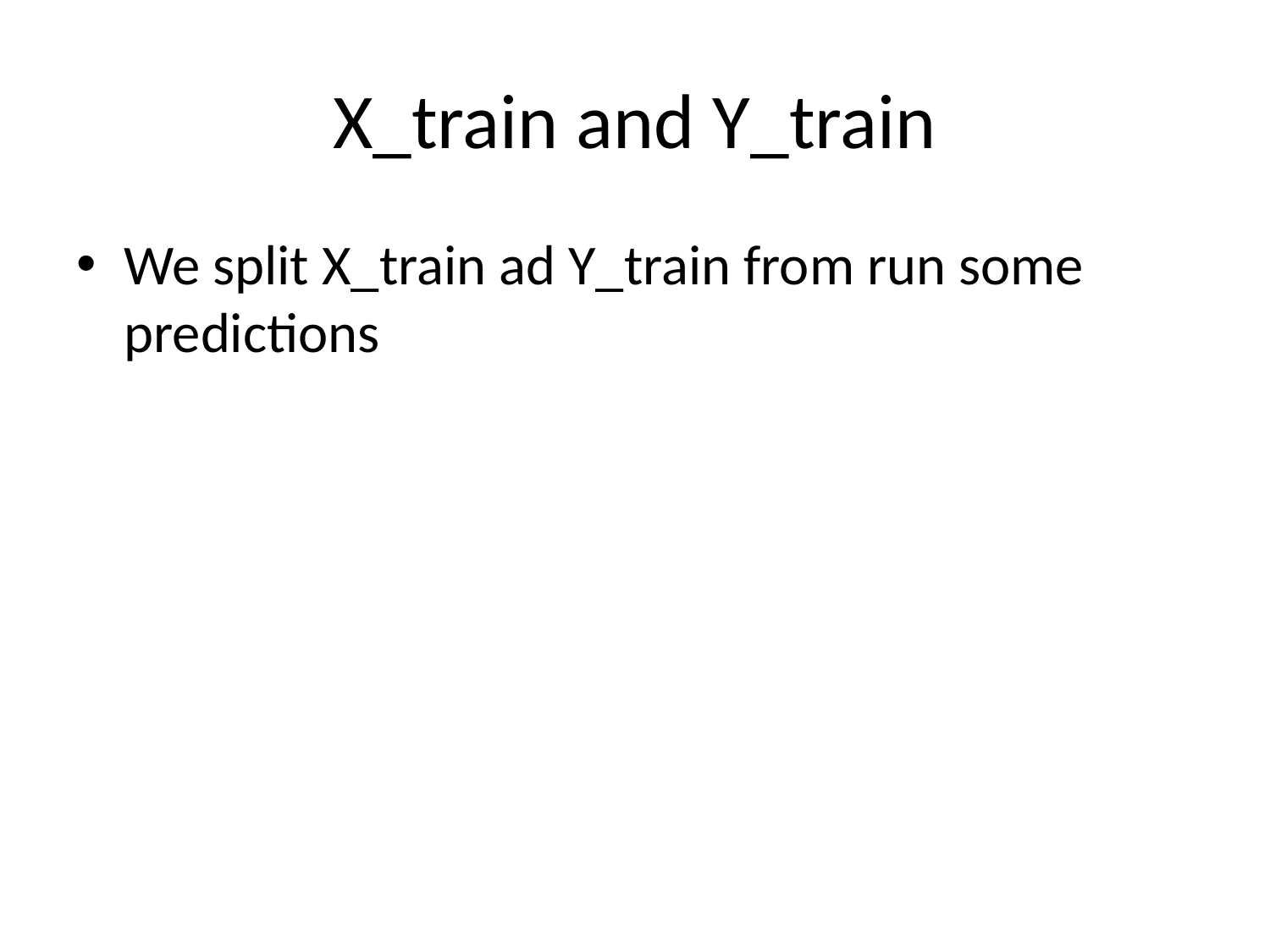

# X_train and Y_train
We split X_train ad Y_train from run some predictions